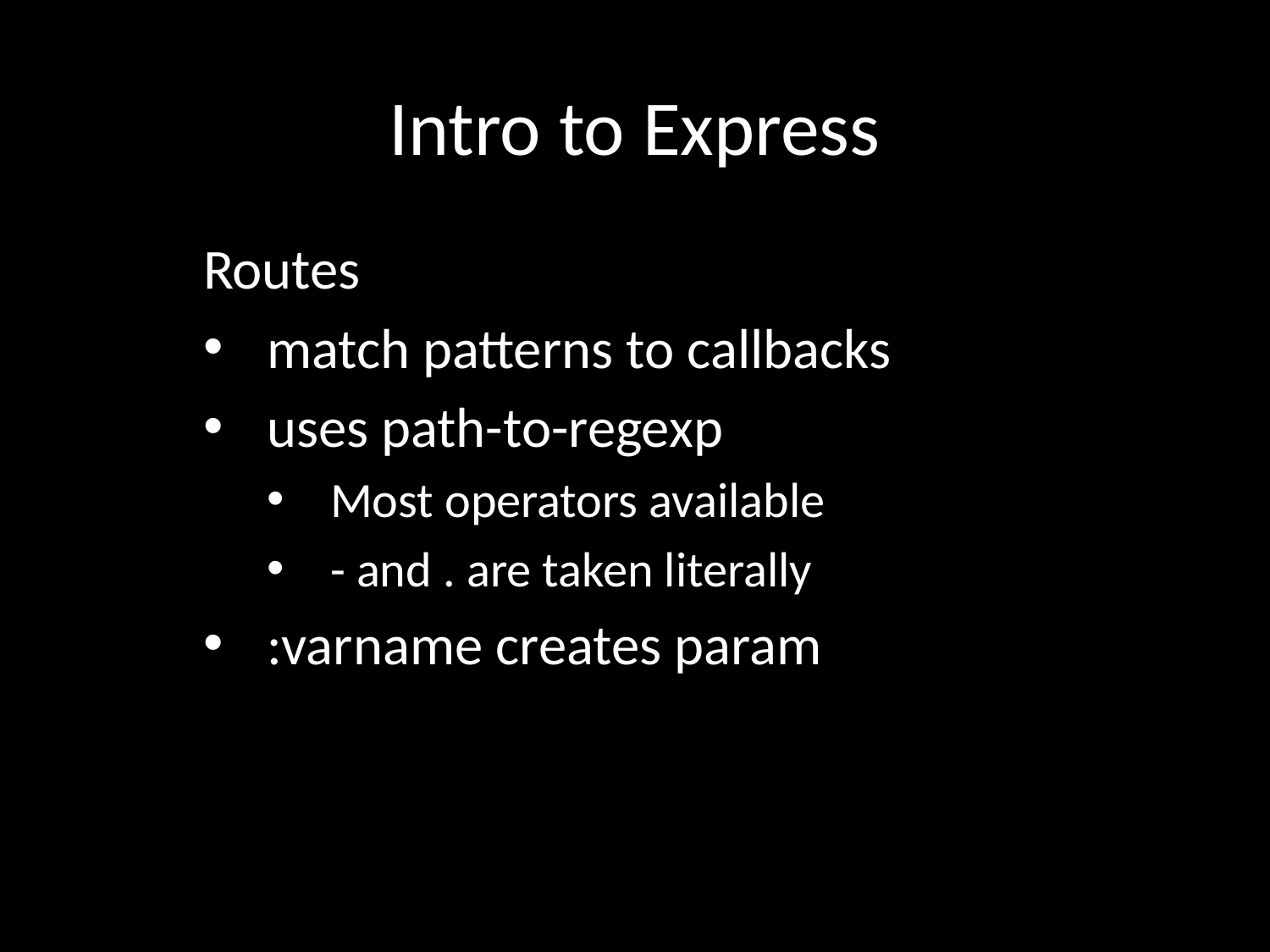

# Intro to Express
Routes
match patterns to callbacks
uses path-to-regexp
Most operators available
- and . are taken literally
:varname creates param